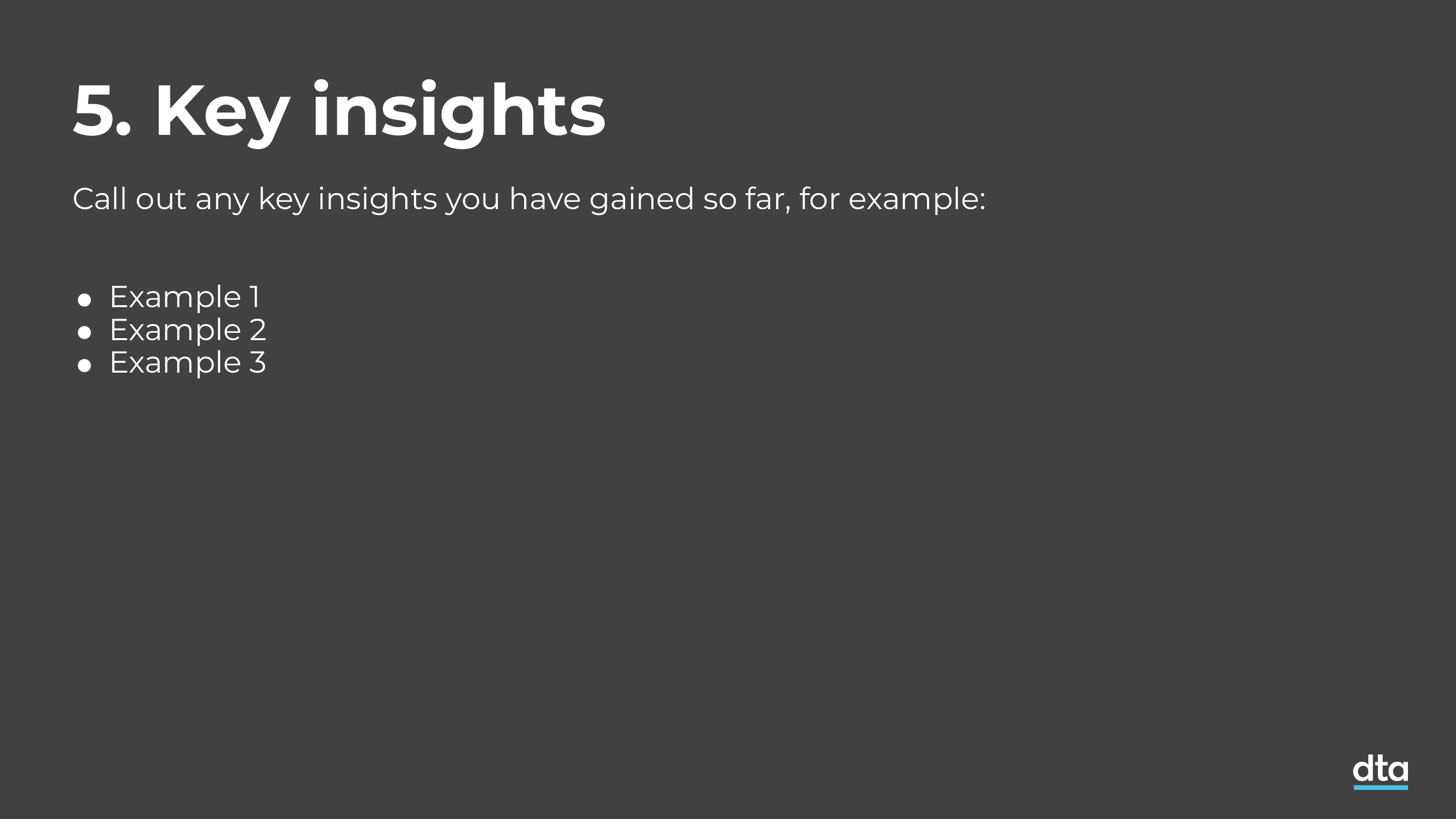

# 5. Key insights

Call out any key insights you have gained so far, for example:

Example 1
Example 2
Example 3